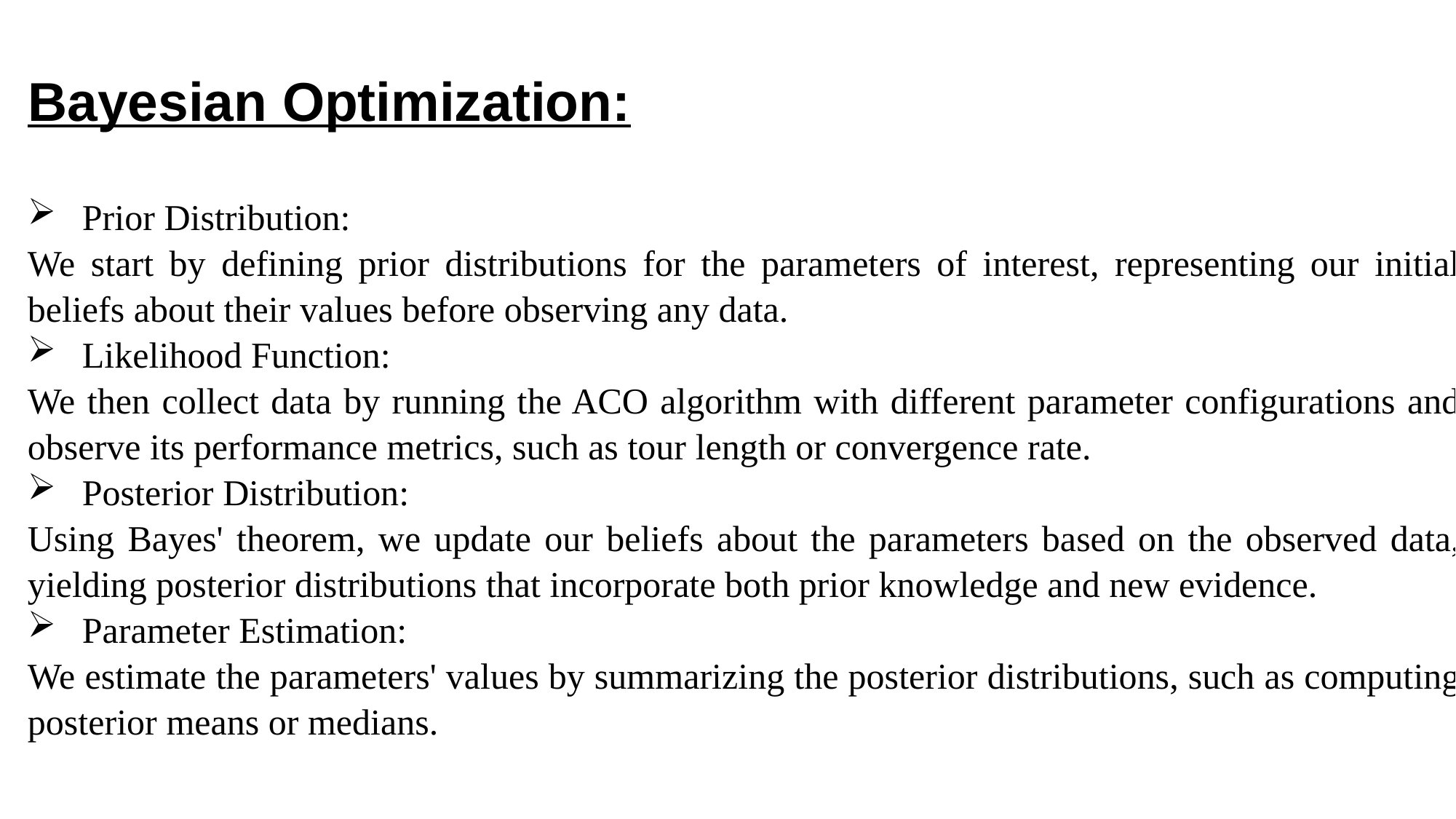

Bayesian Optimization:

Prior Distribution:
We start by defining prior distributions for the parameters of interest, representing our initial beliefs about their values before observing any data.
Likelihood Function:
We then collect data by running the ACO algorithm with different parameter configurations and observe its performance metrics, such as tour length or convergence rate.
Posterior Distribution:
Using Bayes' theorem, we update our beliefs about the parameters based on the observed data, yielding posterior distributions that incorporate both prior knowledge and new evidence.
Parameter Estimation:
We estimate the parameters' values by summarizing the posterior distributions, such as computing posterior means or medians.